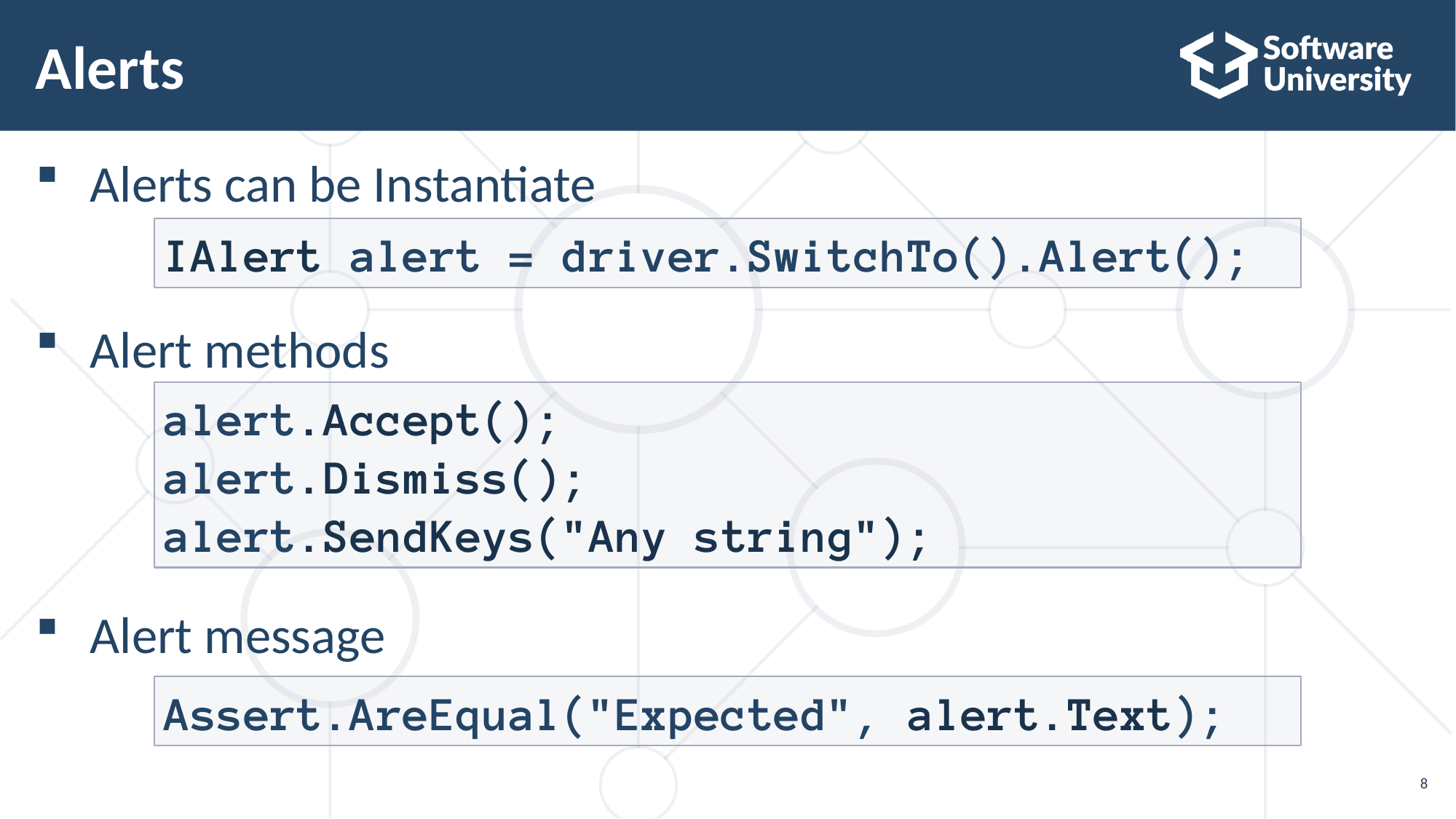

# Alerts
Alerts can be Instantiate

Alert methods

Alert message

IAlert alert = driver.SwitchTo().Alert();
alert.Accept();
alert.Dismiss();
alert.SendKeys("Any string");
Assert.AreEqual("Expected", alert.Text);
8